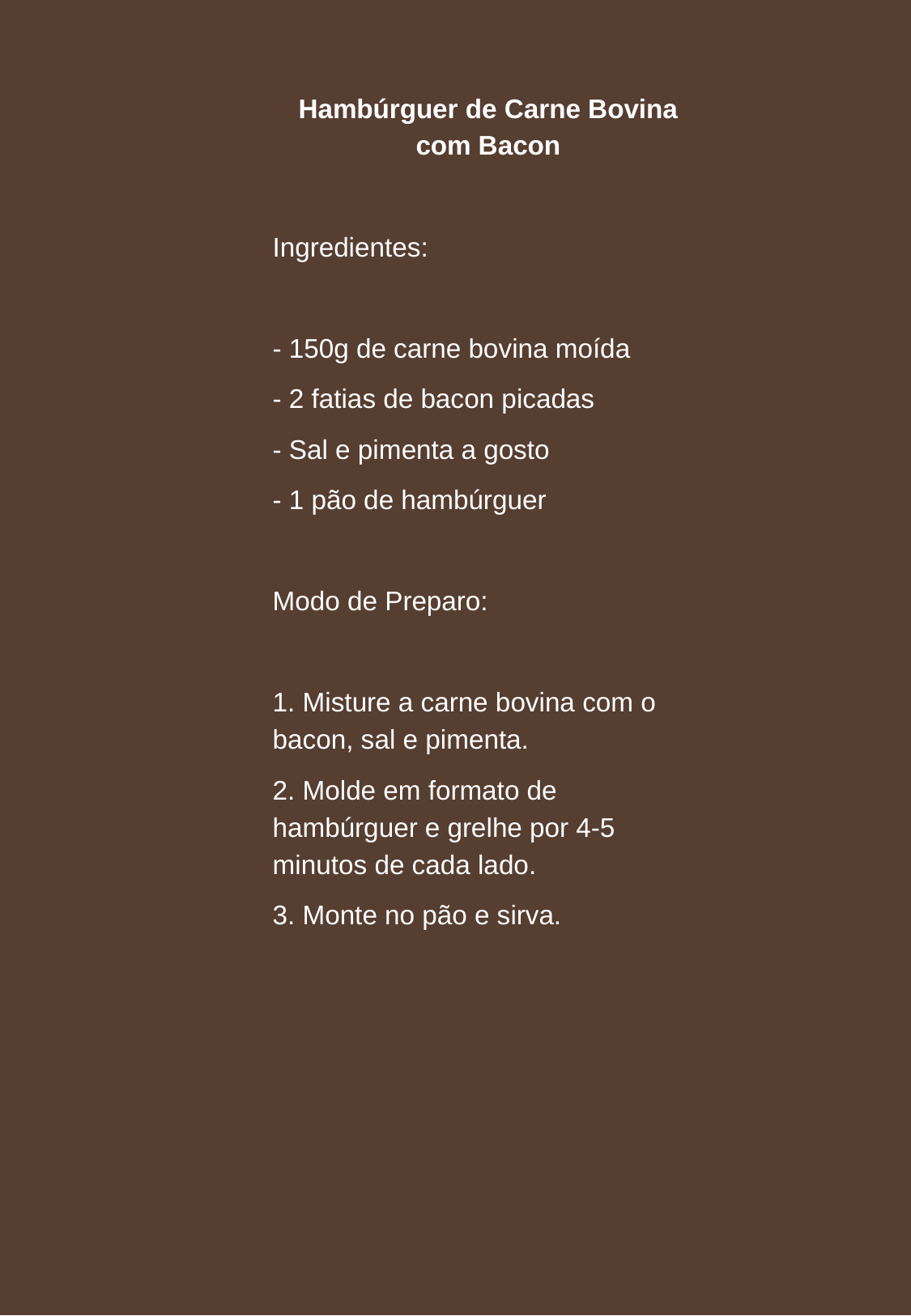

Hambúrguer de Carne Bovina com Bacon

Ingredientes:

- 150g de carne bovina moída
- 2 fatias de bacon picadas
- Sal e pimenta a gosto
- 1 pão de hambúrguer

Modo de Preparo:

1. Misture a carne bovina com o bacon, sal e pimenta.
2. Molde em formato de hambúrguer e grelhe por 4-5 minutos de cada lado.
3. Monte no pão e sirva.